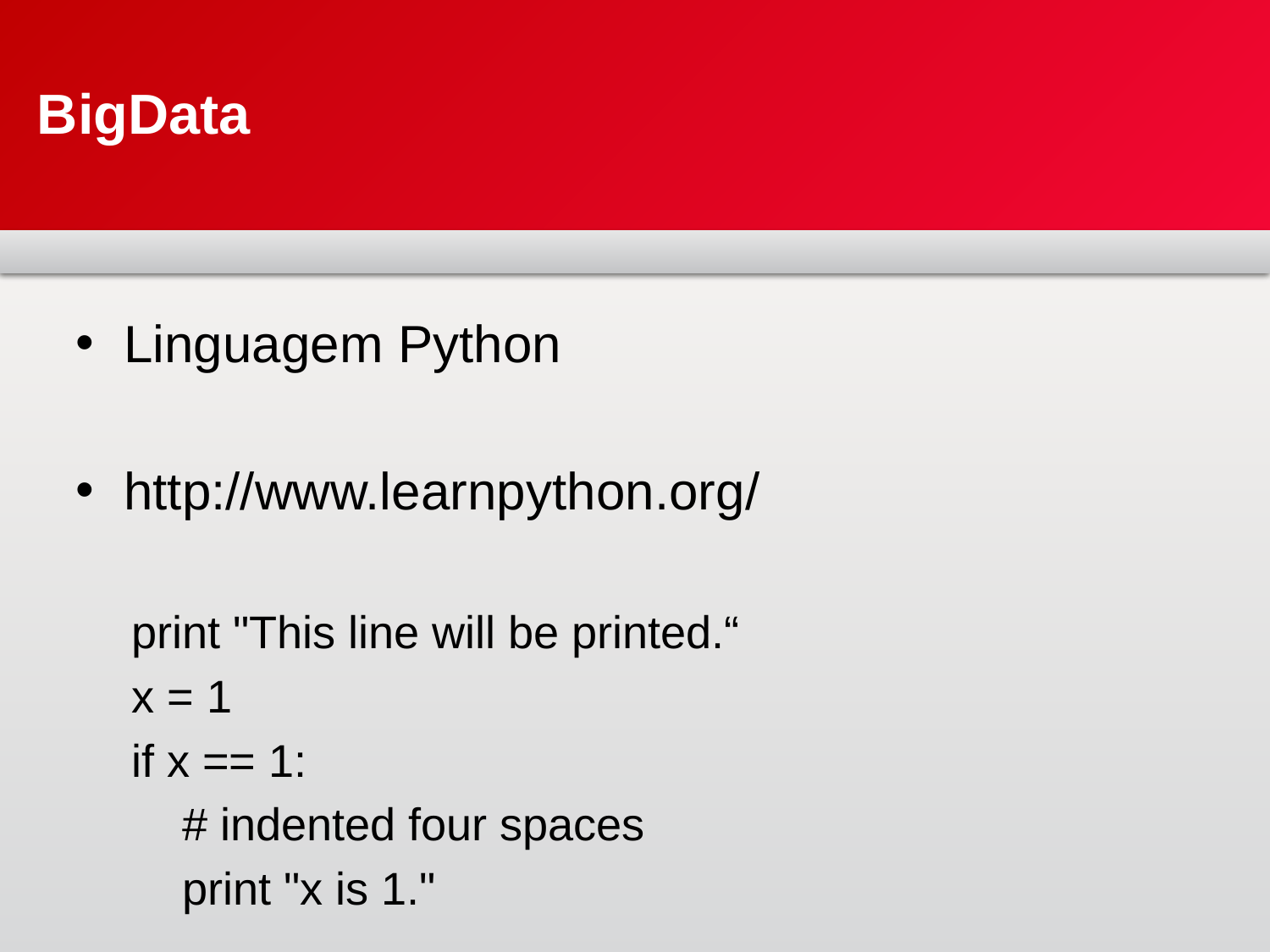

# BigData
Linguagem Python

http://www.learnpython.org/

print "This line will be printed.“
x = 1
if x == 1:
    # indented four spaces
    print "x is 1."